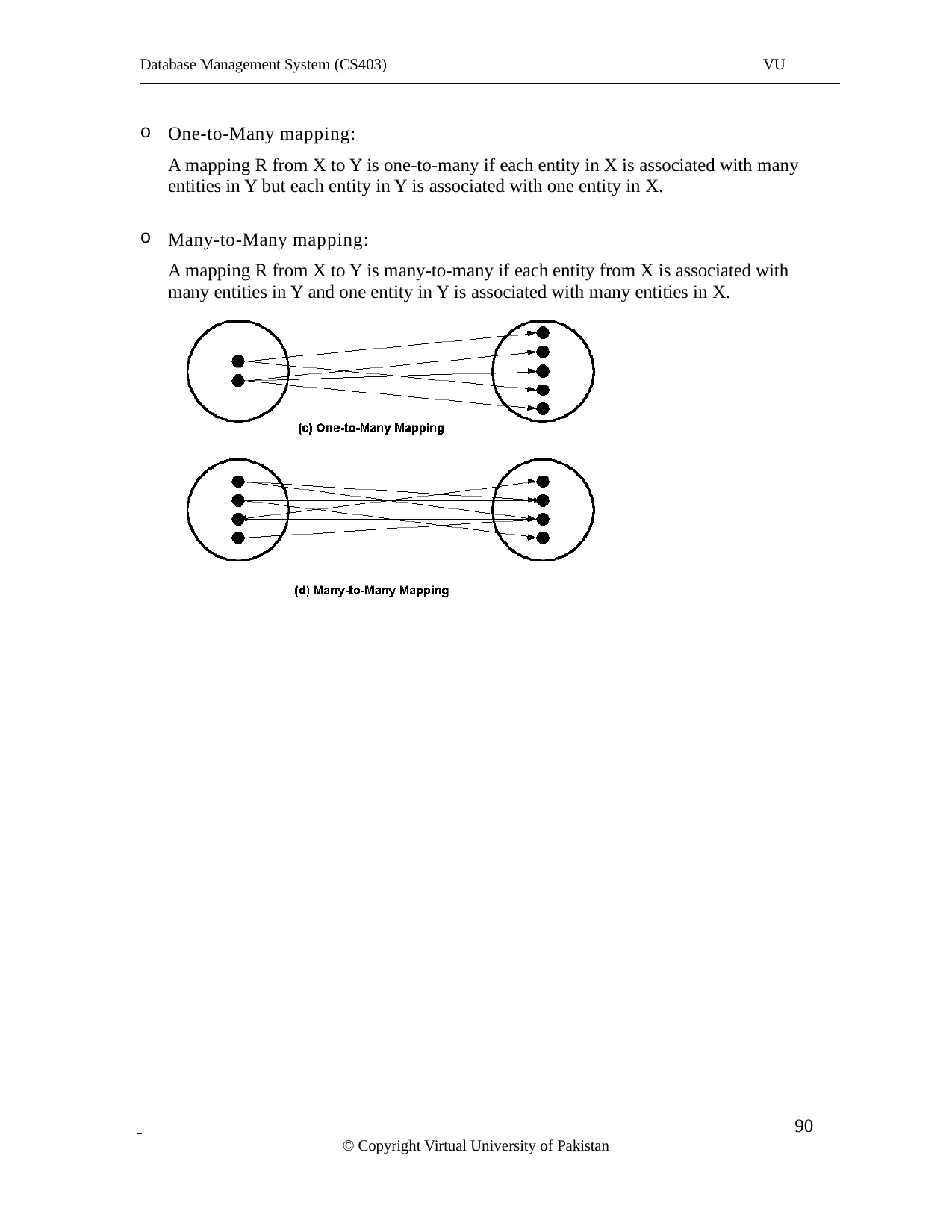

Database Management System (CS403)
VU

One-to-Many mapping:
A mapping R from X to Y is one-to-many if each entity in X is associated with many  entities in Y but each entity in Y is associated with one entity in X.

Many-to-Many mapping:
A mapping R from X to Y is many-to-many if each entity from X is associated with  many entities in Y and one entity in Y is associated with many entities in X.

 	 90
© Copyright Virtual University of Pakistan